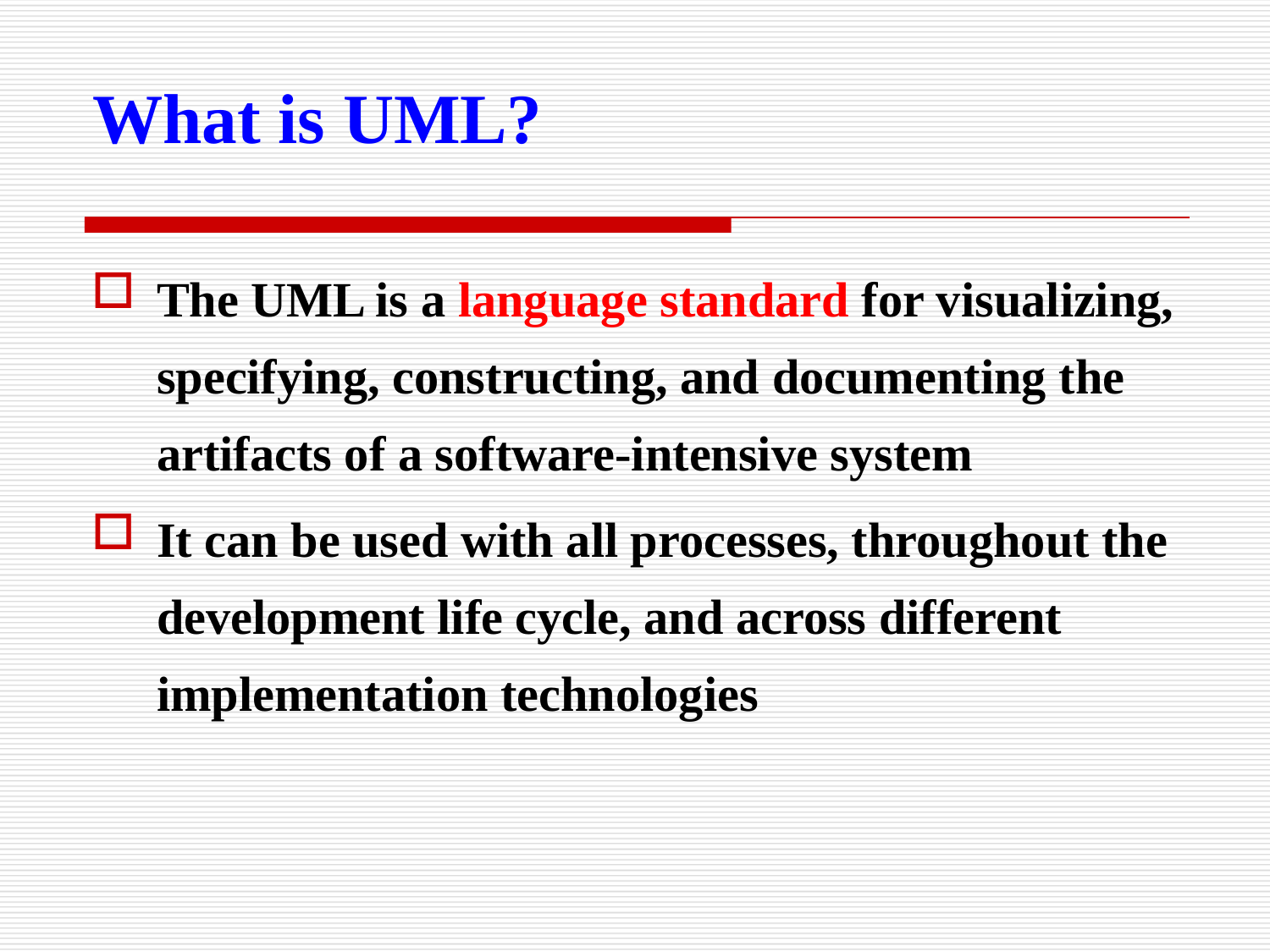

# What is UML?
The UML is a language standard for visualizing, specifying, constructing, and documenting the artifacts of a software-intensive system
It can be used with all processes, throughout the development life cycle, and across different implementation technologies